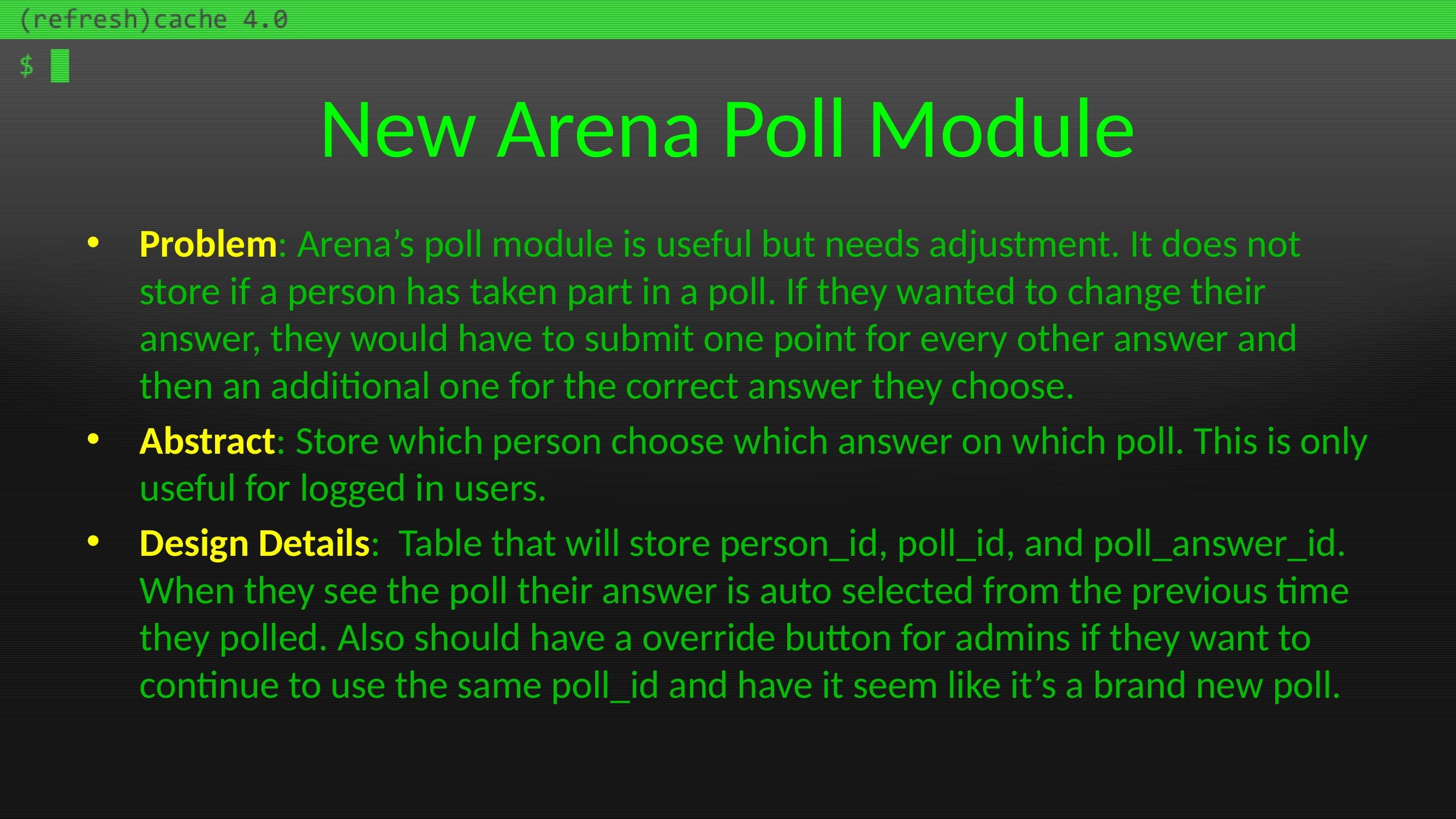

# New Arena Poll Module
Problem: Arena’s poll module is useful but needs adjustment. It does not store if a person has taken part in a poll. If they wanted to change their answer, they would have to submit one point for every other answer and then an additional one for the correct answer they choose.
Abstract: Store which person choose which answer on which poll. This is only useful for logged in users.
Design Details:  Table that will store person_id, poll_id, and poll_answer_id. When they see the poll their answer is auto selected from the previous time they polled. Also should have a override button for admins if they want to continue to use the same poll_id and have it seem like it’s a brand new poll.